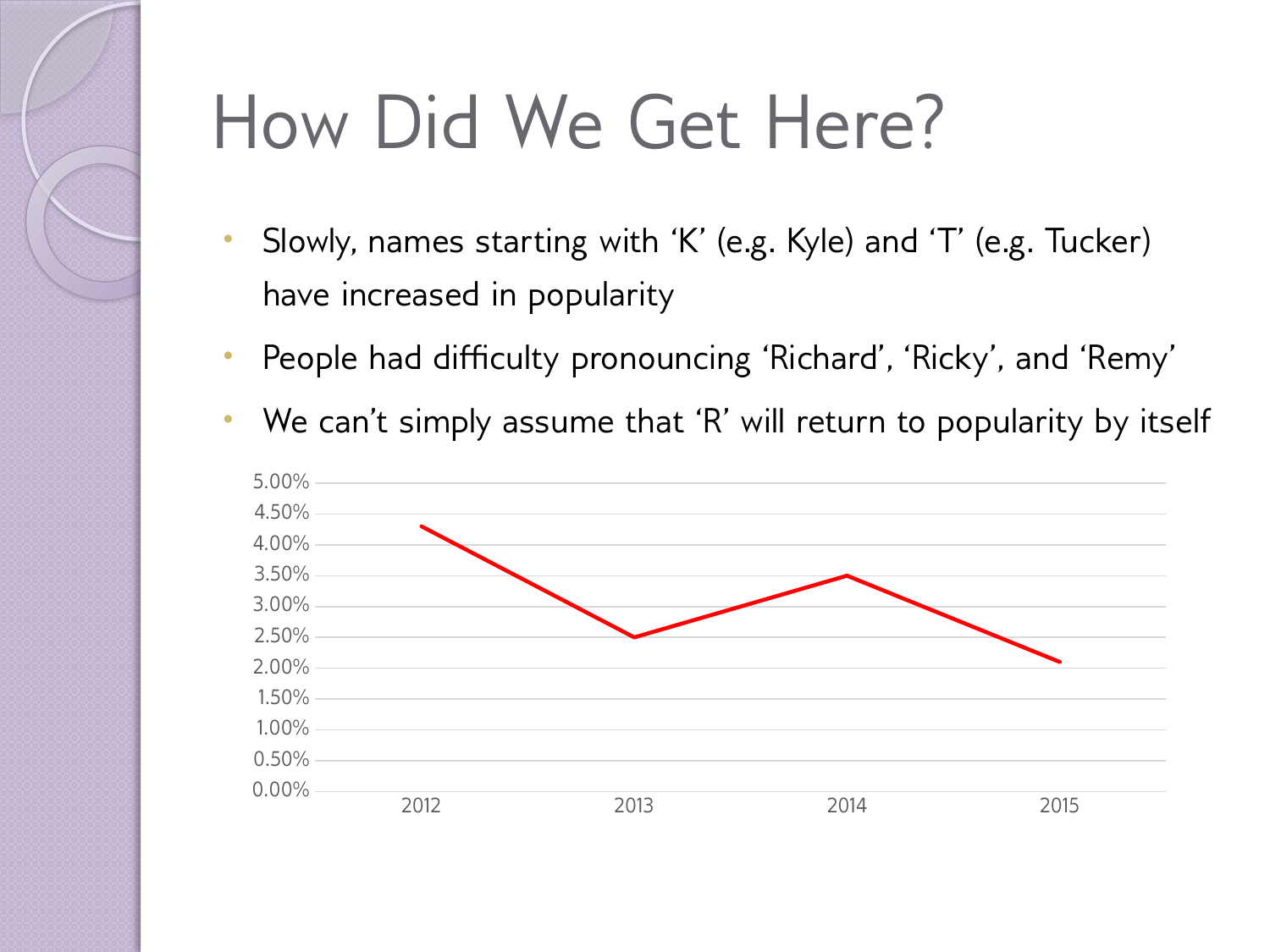

# How Did We Get Here?
Slowly, names starting with ‘K’ (e.g. Kyle) and ‘T’ (e.g. Tucker) have increased in popularity
People had difficulty pronouncing ‘Richard’, ‘Ricky’, and ‘Remy’
We can’t simply assume that ‘R’ will return to popularity by itself

### Chart

| Category | R name popularity |
|---|---|
| 2012 | 0.043 |
| 2013 | 0.025 |
| 2014 | 0.035 |
| 2015 | 0.021 |